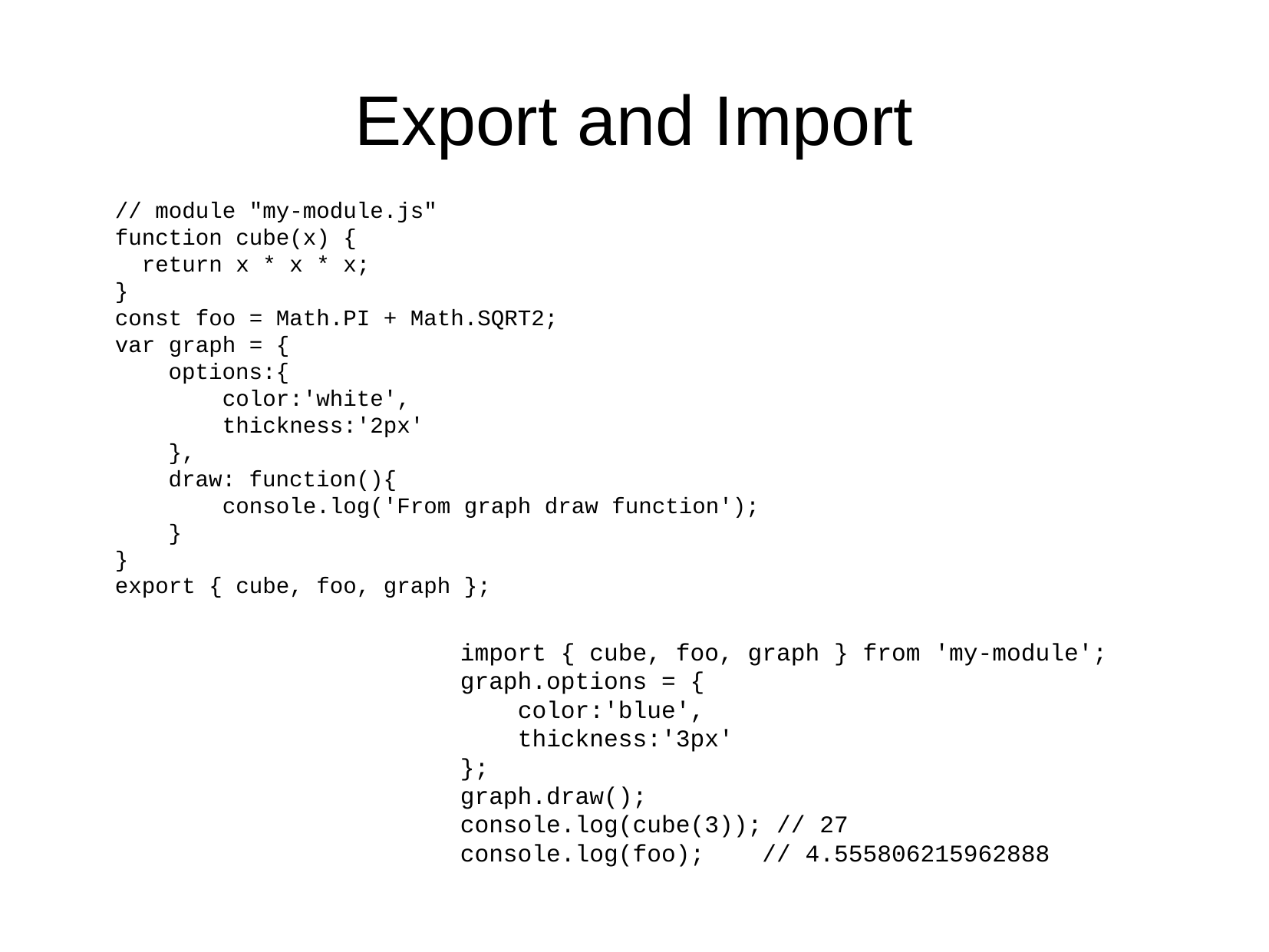

Export and Import
// module "my-module.js"
function cube(x) {
  return x * x * x;
}
const foo = Math.PI + Math.SQRT2;
var graph = {
    options:{
        color:'white',
        thickness:'2px'
    },
    draw: function(){
        console.log('From graph draw function');
    }
}
export { cube, foo, graph };
import { cube, foo, graph } from 'my-module';
graph.options = {
    color:'blue',
    thickness:'3px'
};
graph.draw();
console.log(cube(3)); // 27
console.log(foo);    // 4.555806215962888